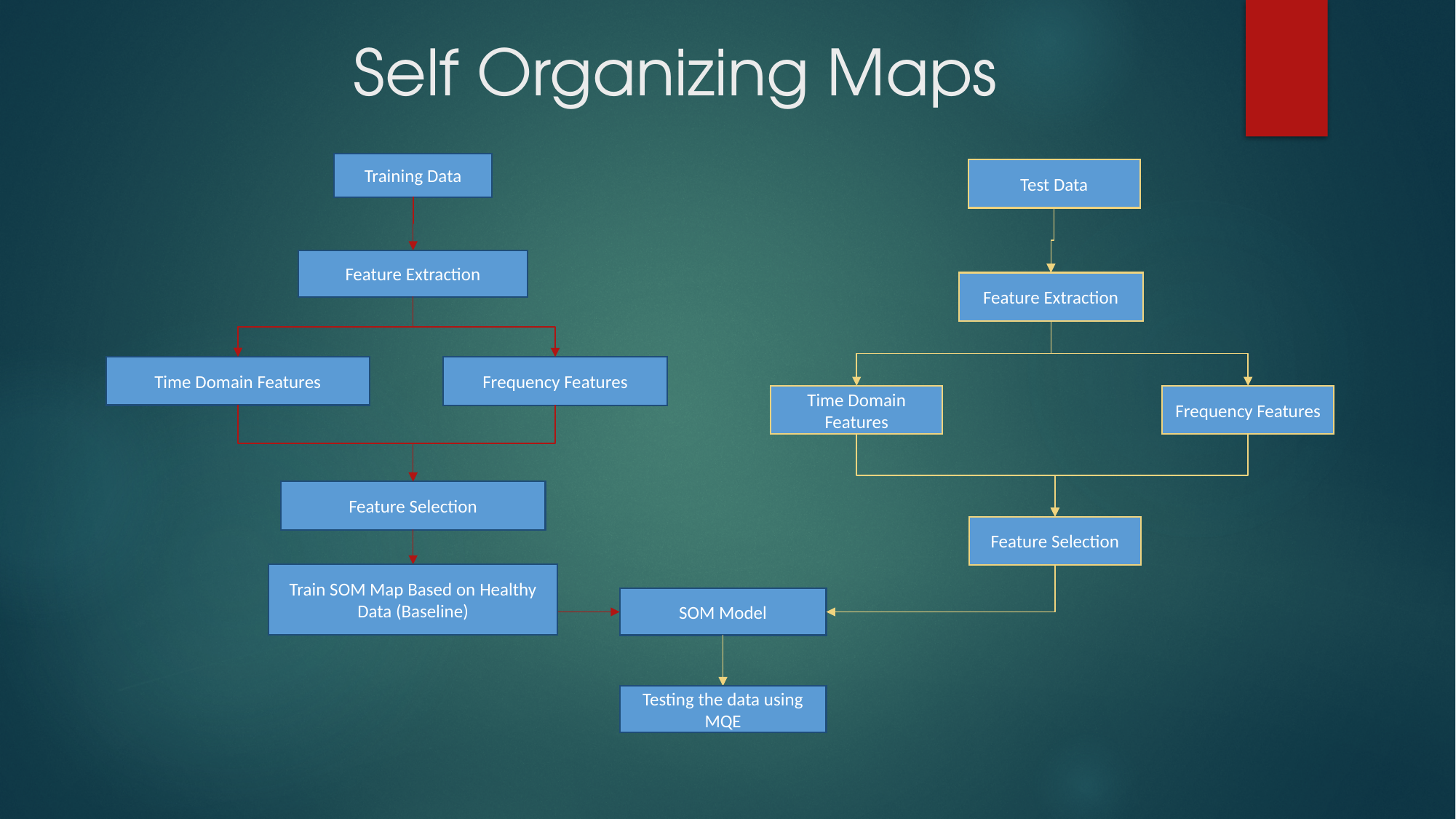

# Self Organizing Maps
Training Data
Test Data
Feature Extraction
Feature Extraction
Time Domain Features
Frequency Features
Frequency Features
Time Domain Features
Feature Selection
Feature Selection
Train SOM Map Based on Healthy Data (Baseline)
SOM Model
Testing the data using MQE